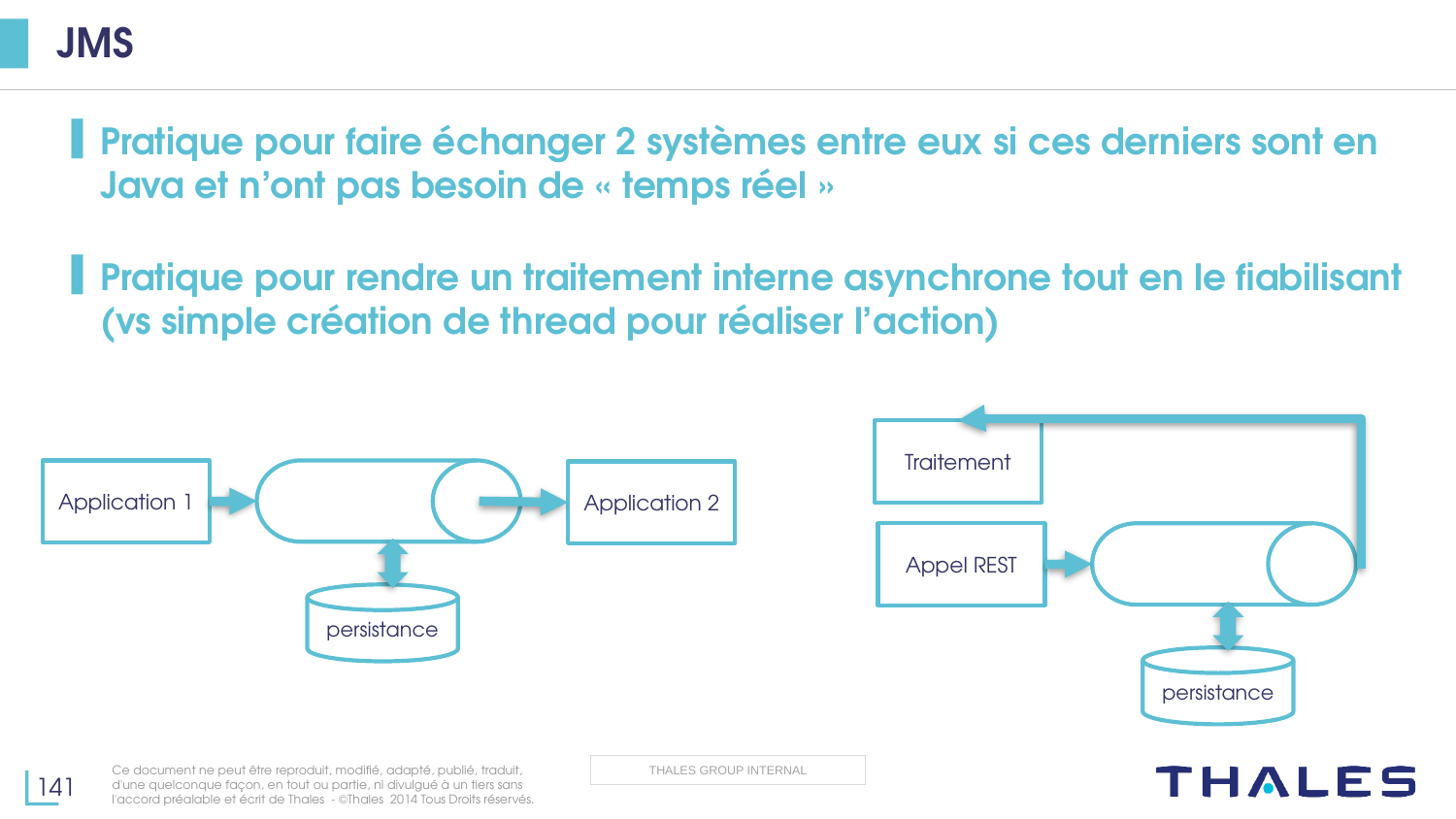

# JMS
Pratique pour faire échanger 2 systèmes entre eux si ces derniers sont en Java et n’ont pas besoin de « temps réel »
Pratique pour rendre un traitement interne asynchrone tout en le fiabilisant (vs simple création de thread pour réaliser l’action)

Traitement
Application 1

Application 2
Appel REST

persistance

persistance